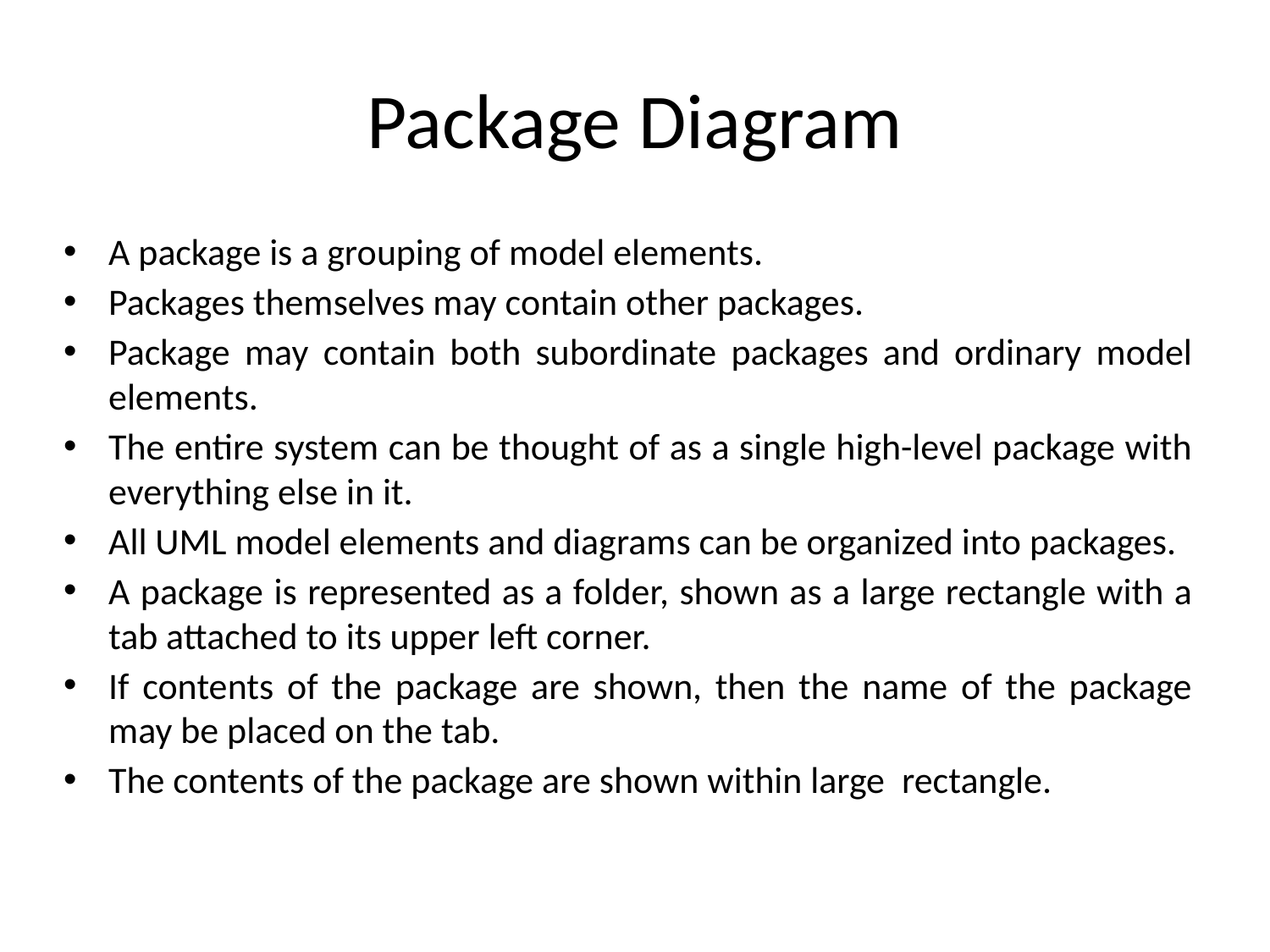

# Package Diagram
A package is a grouping of model elements.
Packages themselves may contain other packages.
Package may contain both subordinate packages and ordinary model elements.
The entire system can be thought of as a single high-level package with everything else in it.
All UML model elements and diagrams can be organized into packages.
A package is represented as a folder, shown as a large rectangle with a tab attached to its upper left corner.
If contents of the package are shown, then the name of the package may be placed on the tab.
The contents of the package are shown within large  rectangle.